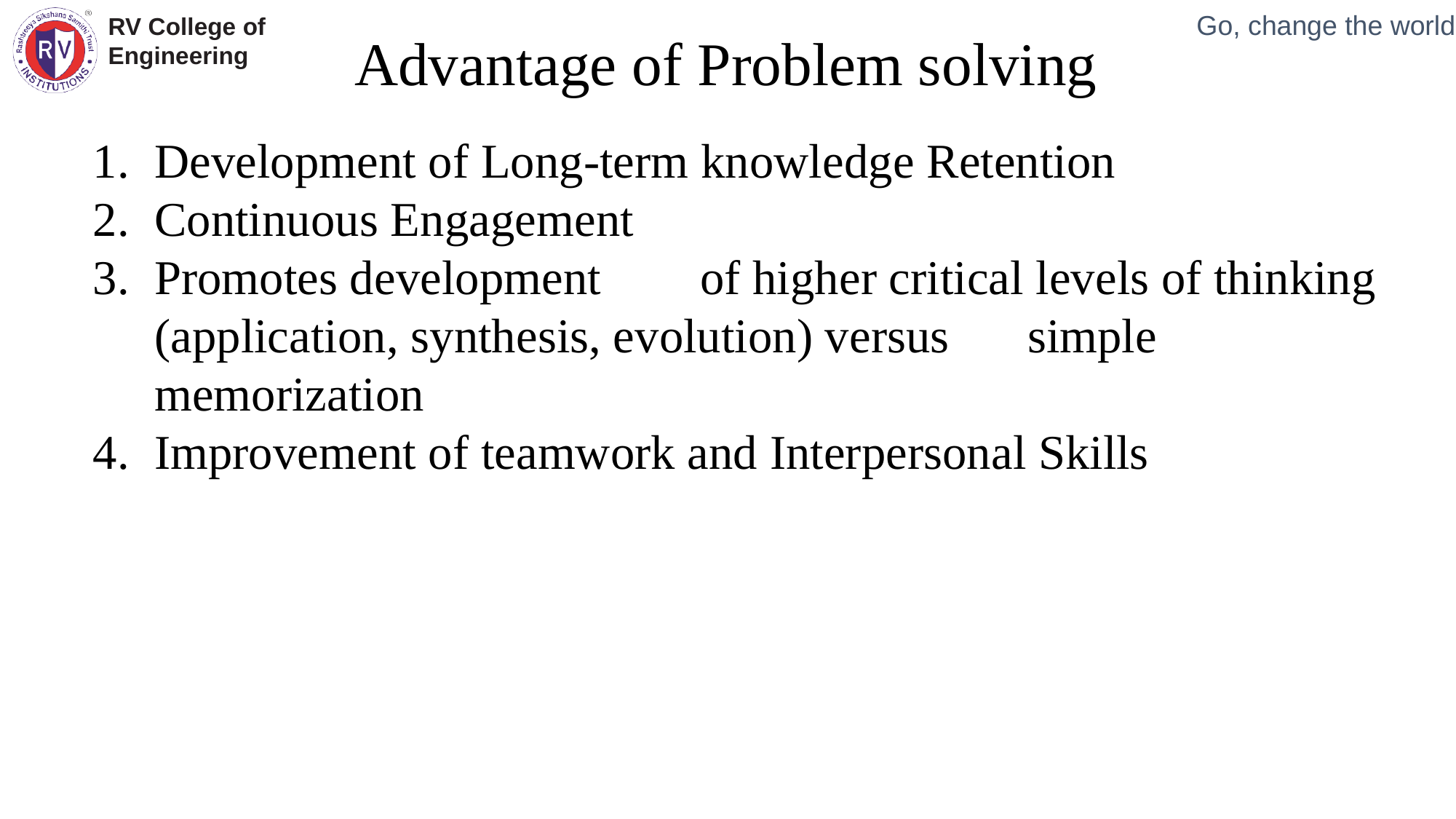

Advantage of Problem solving
Mechanical  Engineering Department
Development of Long-term knowledge Retention
Continuous Engagement
Promotes development 	of higher critical levels of thinking (application, synthesis, evolution) versus 	simple memorization
Improvement of teamwork and Interpersonal Skills